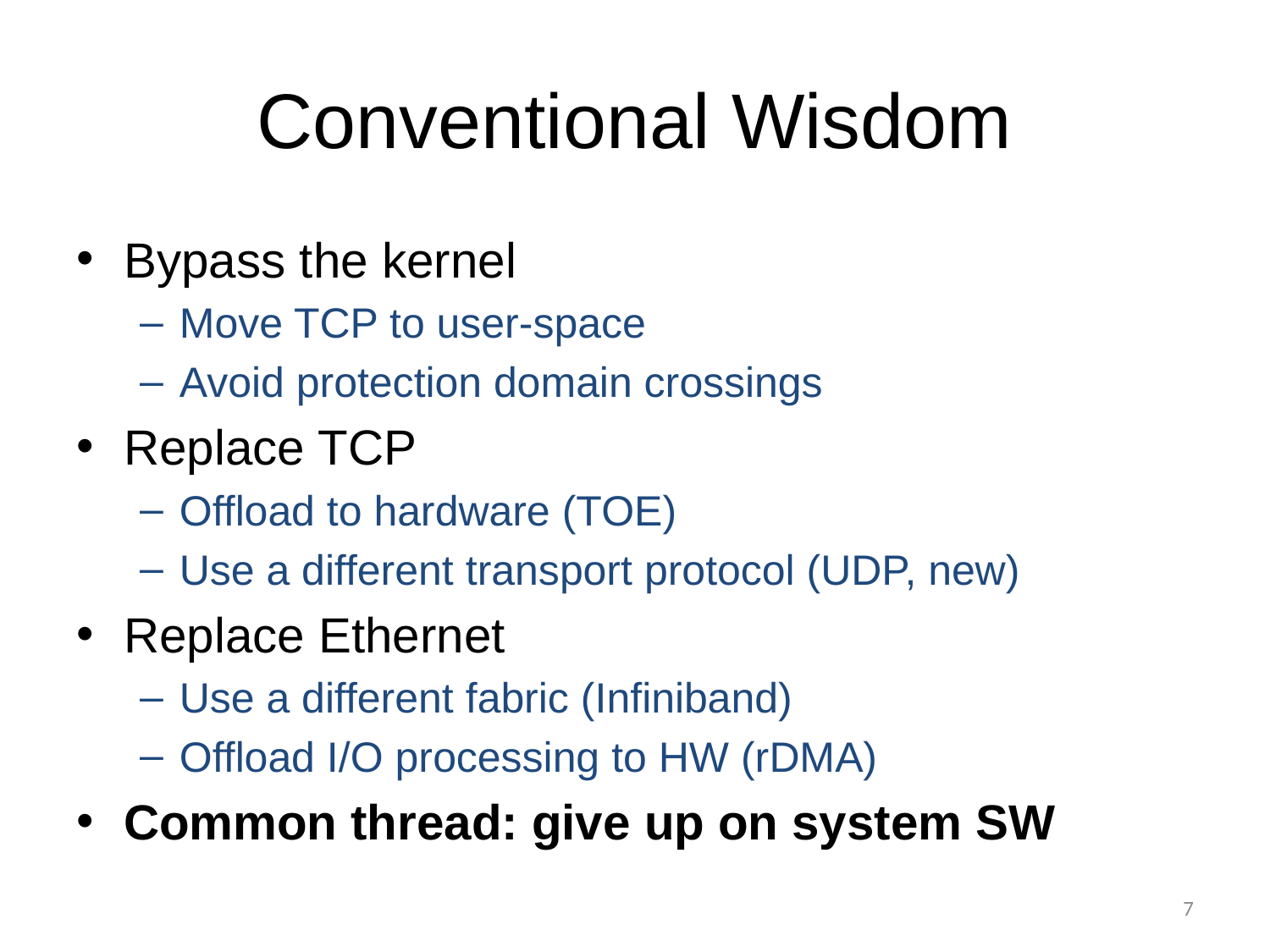

# Conventional Wisdom
Bypass the kernel
Move TCP to user-space
Avoid protection domain crossings
Replace TCP
Offload to hardware (TOE)
Use a different transport protocol (UDP, new)
Replace Ethernet
Use a different fabric (Infiniband)
Offload I/O processing to HW (rDMA)
Common thread: give up on system SW

7